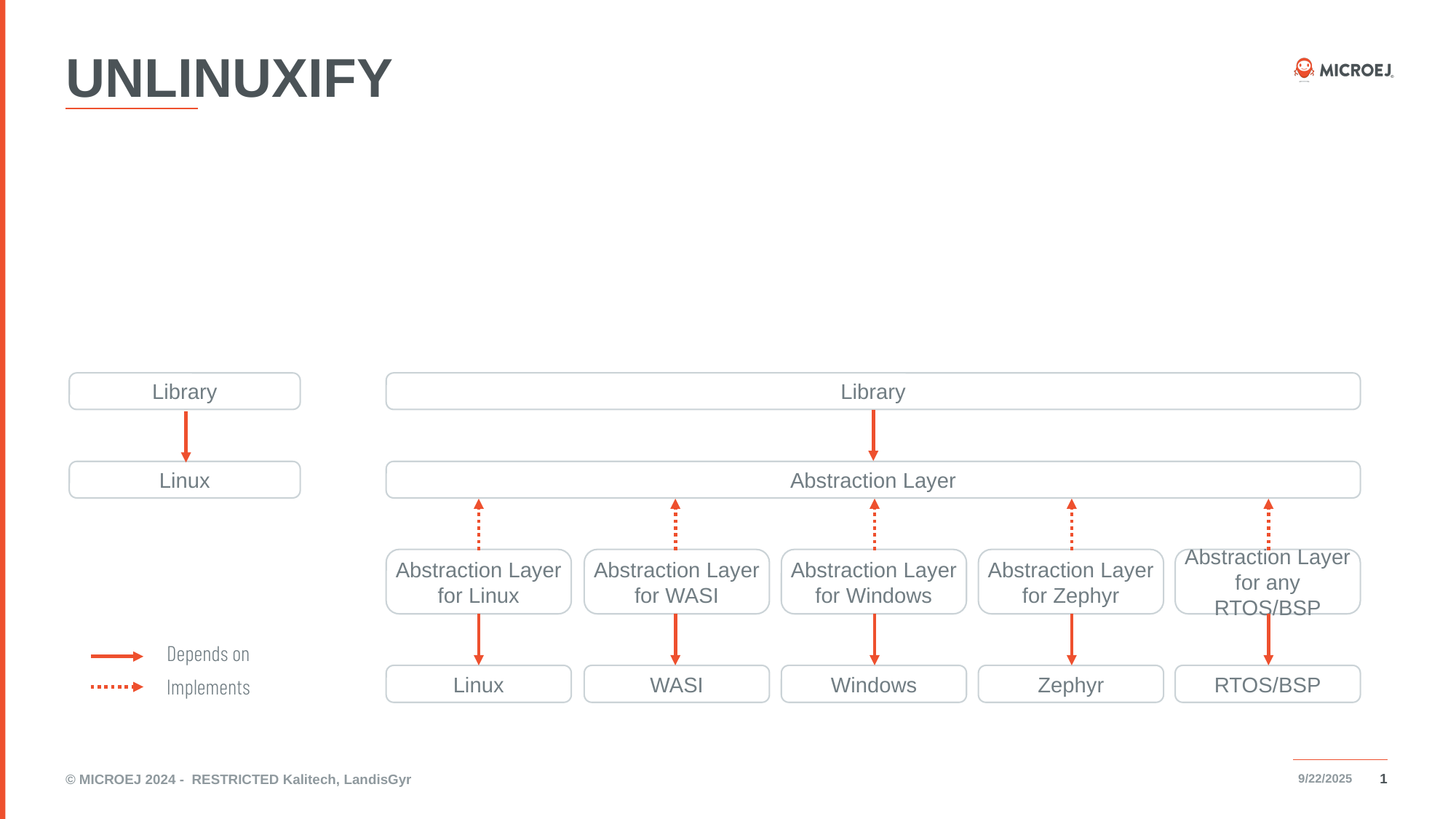

# Unlinuxify
Library
Library
Linux
Abstraction Layer
Abstraction Layer
for Linux
Abstraction Layer
for WASI
Abstraction Layer
for Windows
Abstraction Layer
for Zephyr
Abstraction Layer
for any RTOS/BSP
Depends on
Linux
WASI
Windows
Zephyr
RTOS/BSP
Implements
© MICROEJ 2024 -  RESTRICTED Kalitech, LandisGyr
9/22/2025